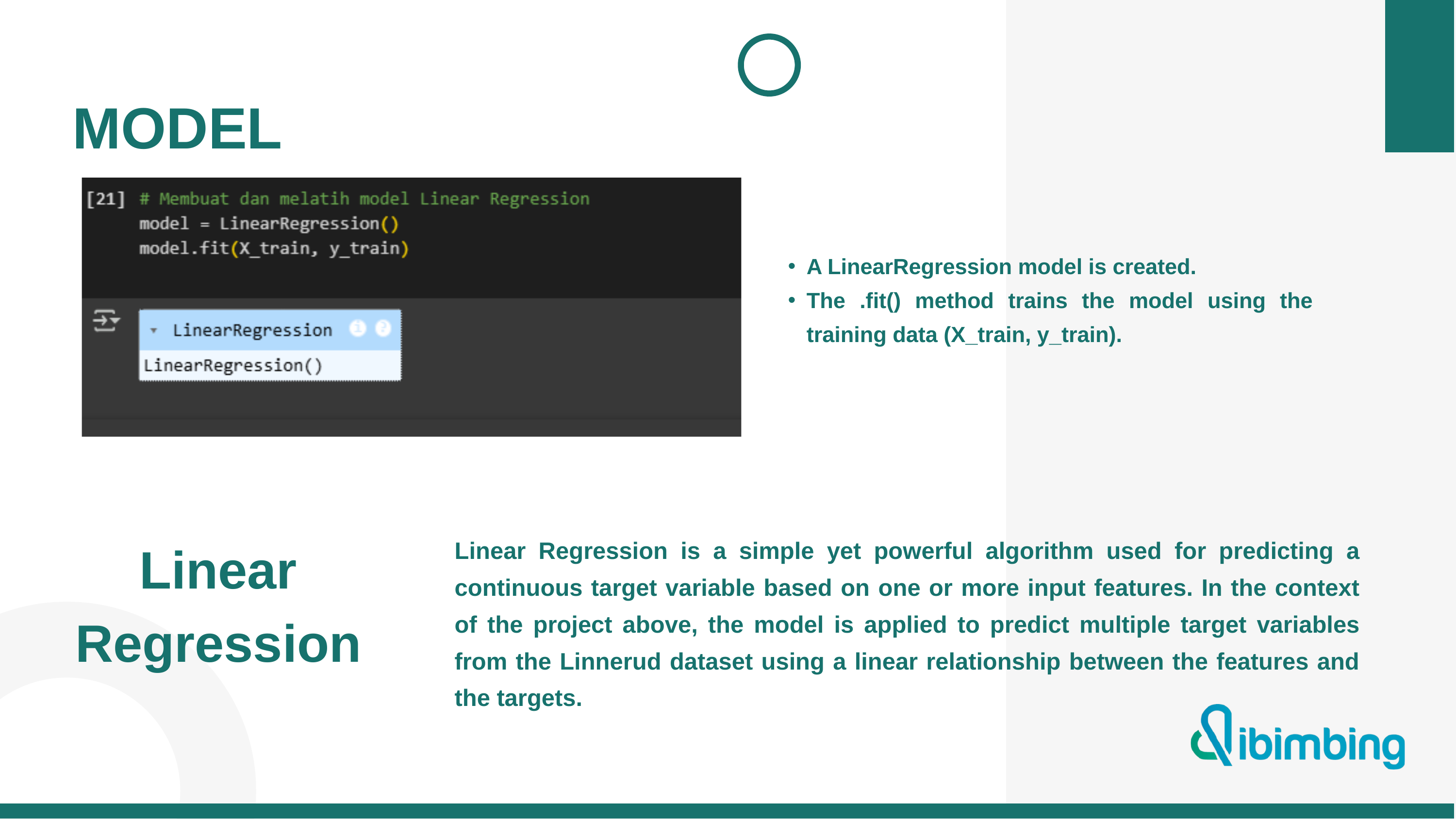

MODEL

A LinearRegression model is created.
The .fit() method trains the model using the training data (X_train, y_train).

Linear
Regression
Linear Regression is a simple yet powerful algorithm used for predicting a continuous target variable based on one or more input features. In the context of the project above, the model is applied to predict multiple target variables from the Linnerud dataset using a linear relationship between the features and the targets.